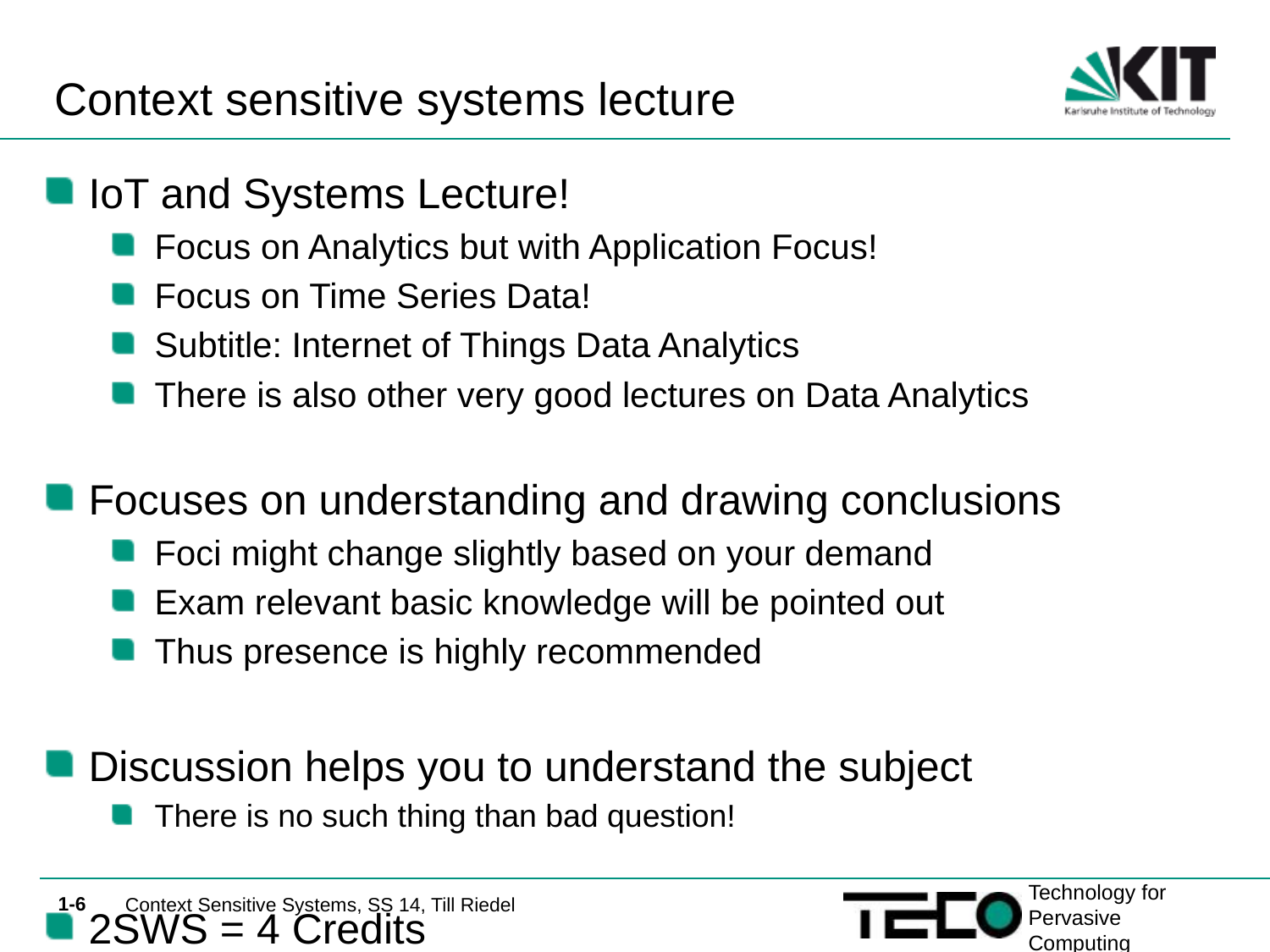

# Context sensitive systems lecture
IoT and Systems Lecture!
Focus on Analytics but with Application Focus!
Focus on Time Series Data!
Subtitle: Internet of Things Data Analytics
There is also other very good lectures on Data Analytics

Focuses on understanding and drawing conclusions
Foci might change slightly based on your demand
Exam relevant basic knowledge will be pointed out
Thus presence is highly recommended

Discussion helps you to understand the subject
There is no such thing than bad question!

2SWS = 4 Credits
Oral
Registration for exam: Frau Schierholz (pcs.tm.kit.edu)

Exam Preparation
Try to communicate the topics of the lecture with peers
There is something to learn and to understand:
Understanding takes time
At best work constantly throughout the semester
Lesegruppe
For some students that need 1 additional Credit (InWi)
Please contact me after today‘s lecture